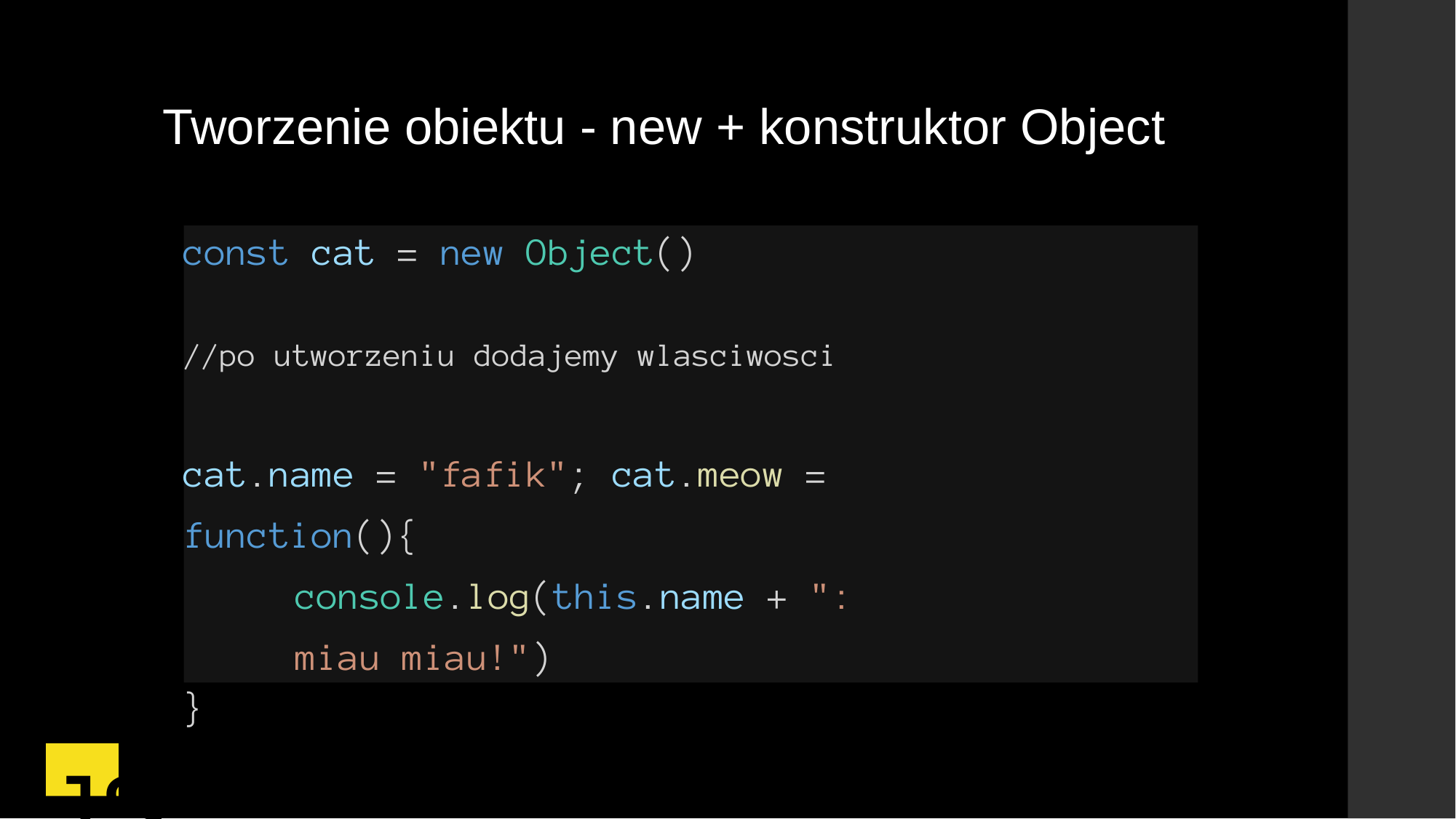

Tworzenie obiektu - new + konstruktor Object
const cat = new Object()
//po utworzeniu dodajemy wlasciwosci
cat.name = "fafik"; cat.meow = function(){
console.log(this.name + ": miau miau!")
}
JS